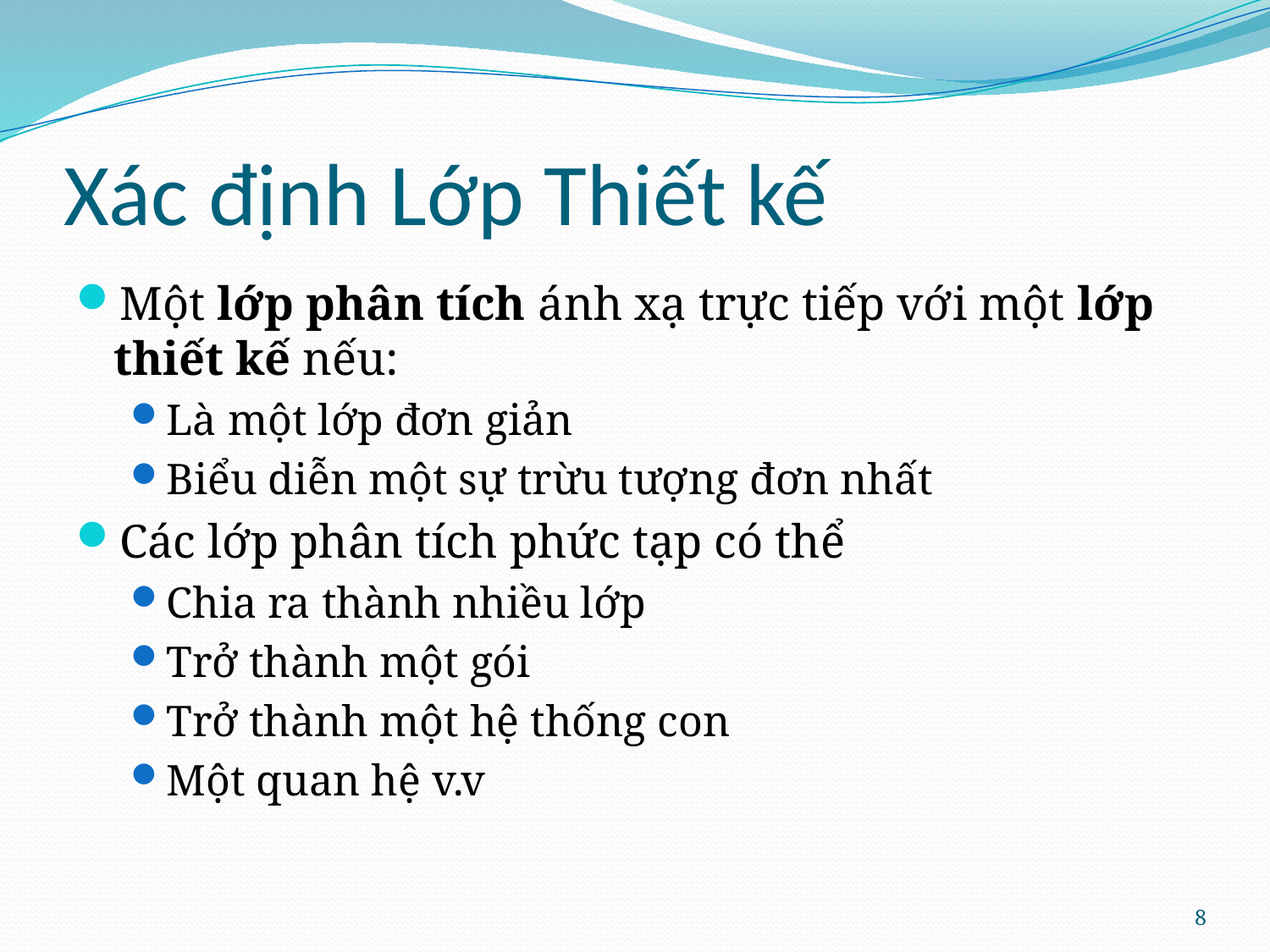

# Xác định Lớp Thiết kế
Một lớp phân tích ánh xạ trực tiếp với một lớp thiết kế nếu:
Là một lớp đơn giản
Biểu diễn một sự trừu tượng đơn nhất
Các lớp phân tích phức tạp có thể
Chia ra thành nhiều lớp
Trở thành một gói
Trở thành một hệ thống con
Một quan hệ v.v
8